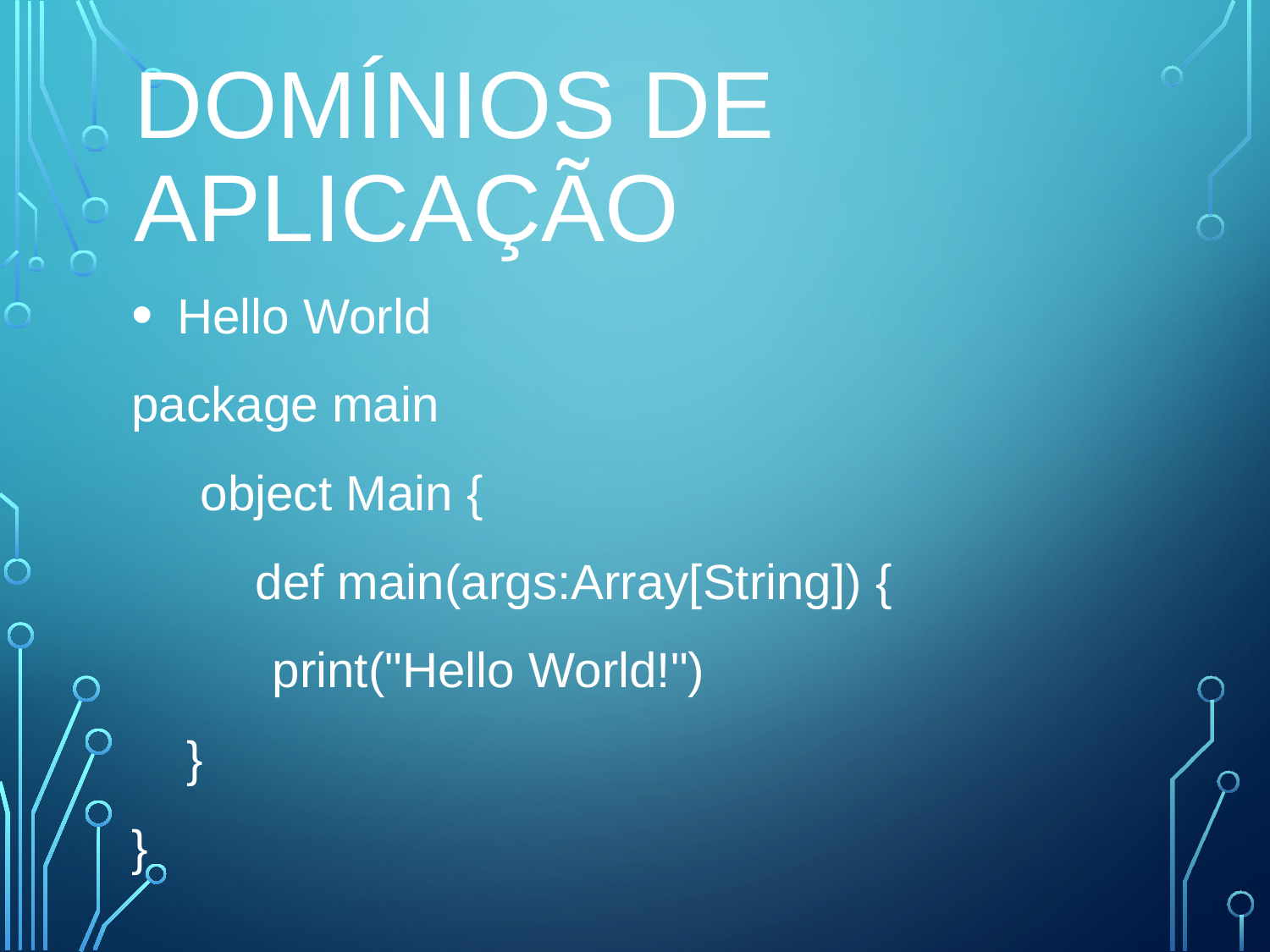

# Domínios de aplicação
 Hello World
package main
     object Main {
         def main(args:Array[String]) {
	 print("Hello World!")
    }
}